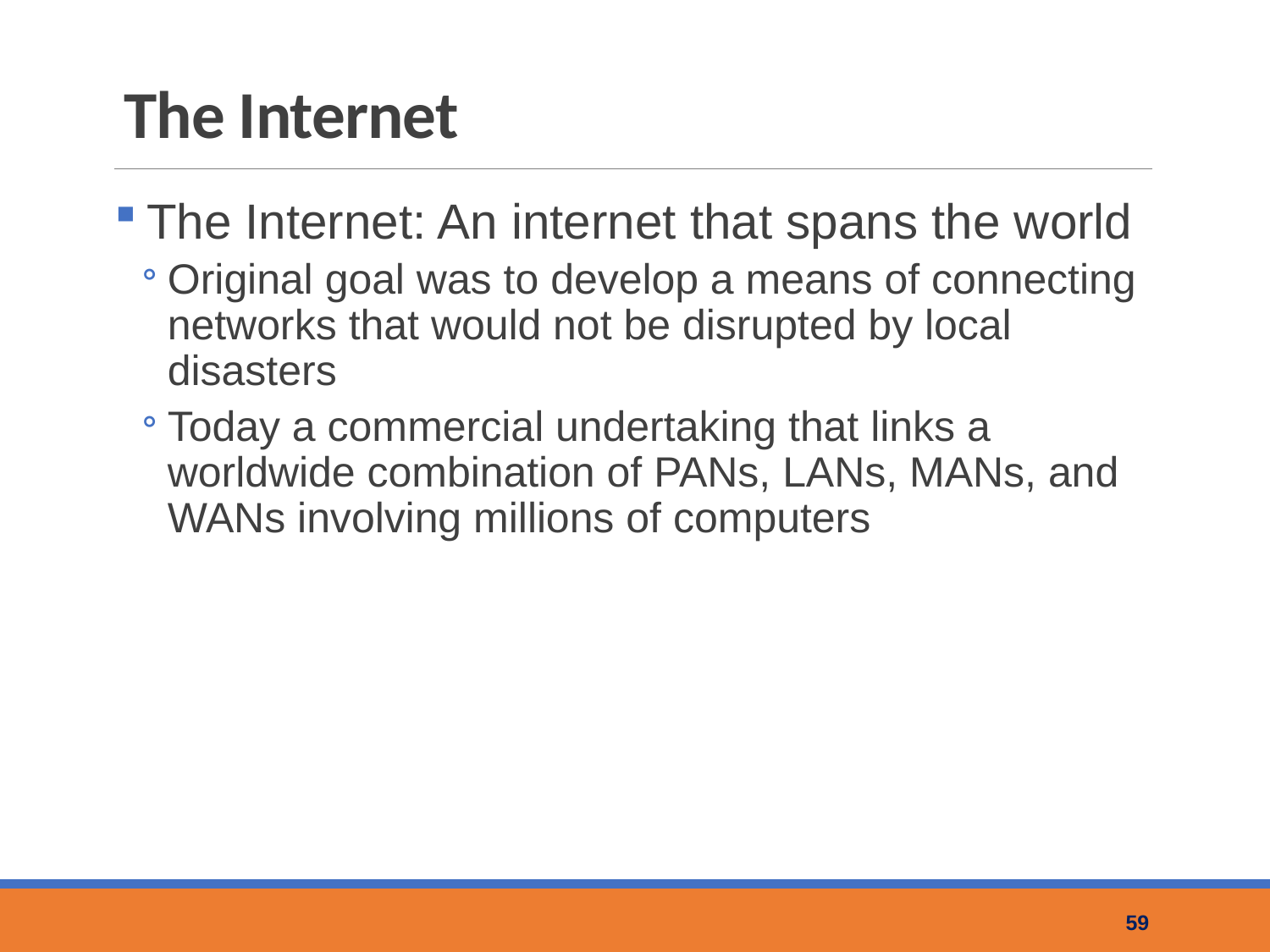

# The Internet
The Internet: An internet that spans the world
Original goal was to develop a means of connecting networks that would not be disrupted by local disasters
Today a commercial undertaking that links a worldwide combination of PANs, LANs, MANs, and WANs involving millions of computers
59